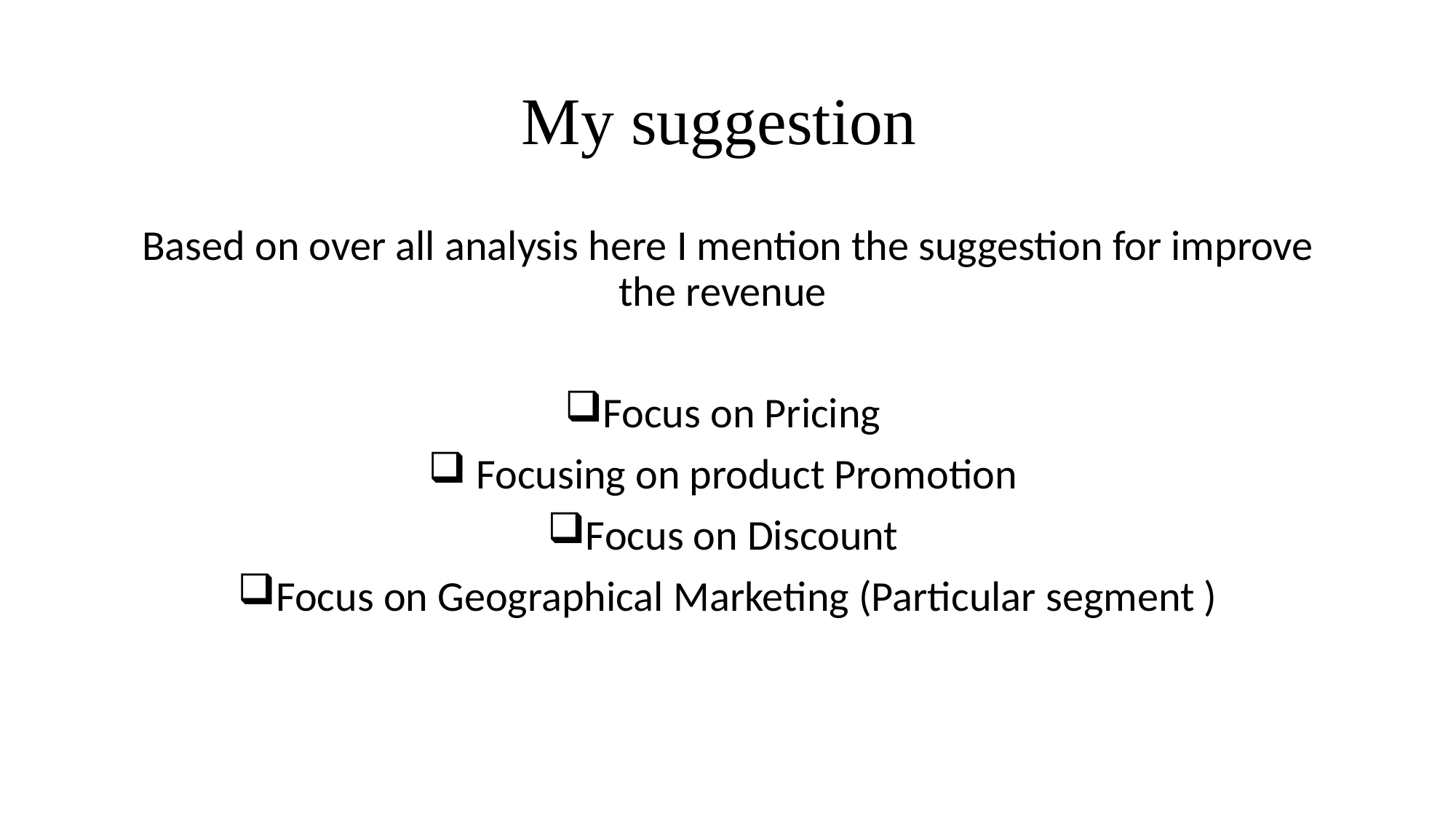

# My suggestion
Based on over all analysis here I mention the suggestion for improve the revenue

Focus on Pricing
 Focusing on product Promotion
Focus on Discount
Focus on Geographical Marketing (Particular segment )